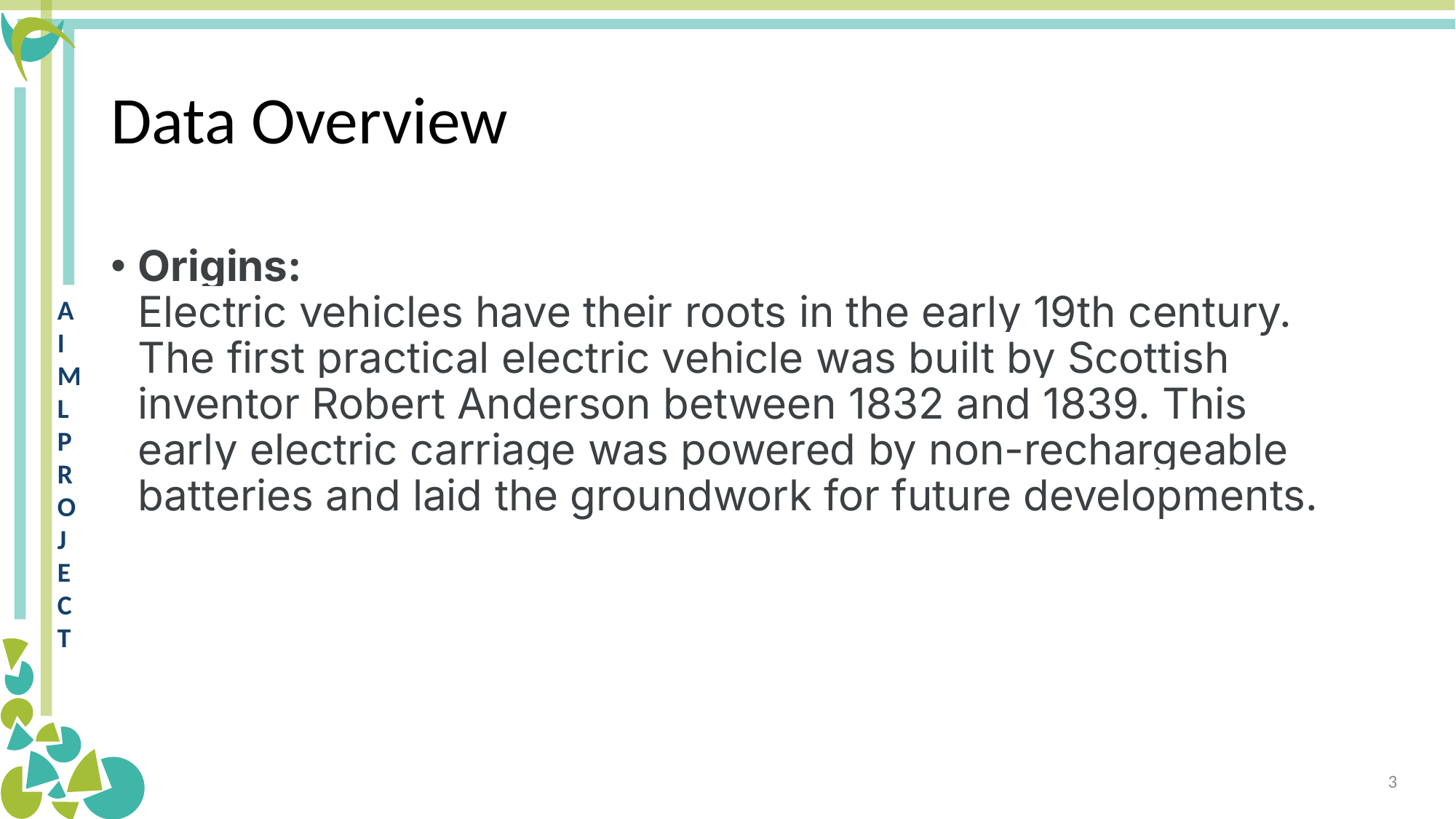

# Data Overview
Origins:
Electric vehicles have their roots in the early 19th century. The first practical electric vehicle was built by Scottish inventor Robert Anderson between 1832 and 1839. This early electric carriage was powered by non-rechargeable batteries and laid the groundwork for future developments.
3